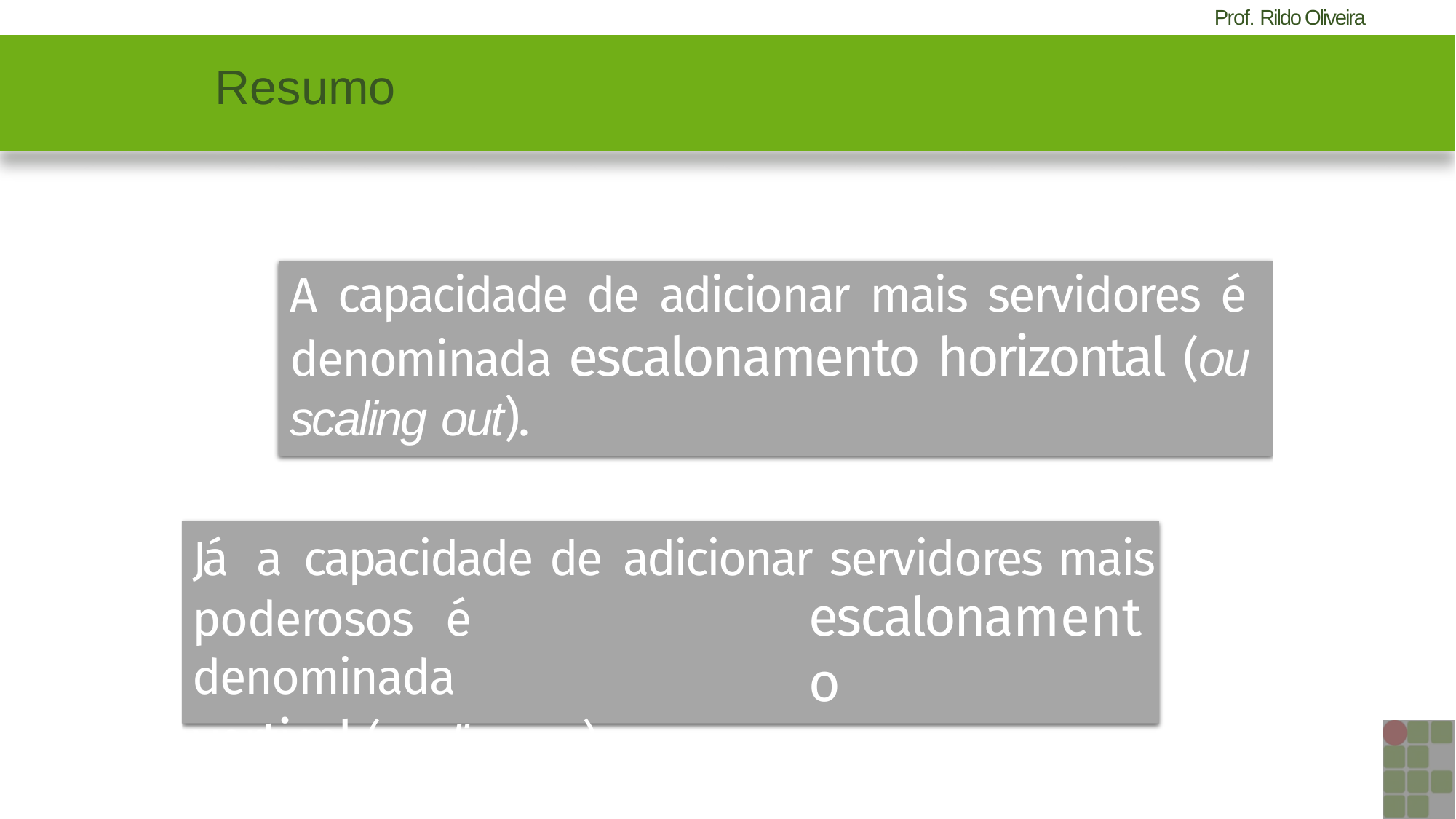

# Resumo

A capacidade de adicionar mais servidores é  denominada escalonamento horizontal (ou  scaling out).

Já	a	capacidade	de	adicionar	servidores	mais

escalonamento
poderosos	é	denominada
vertical (scaling up).